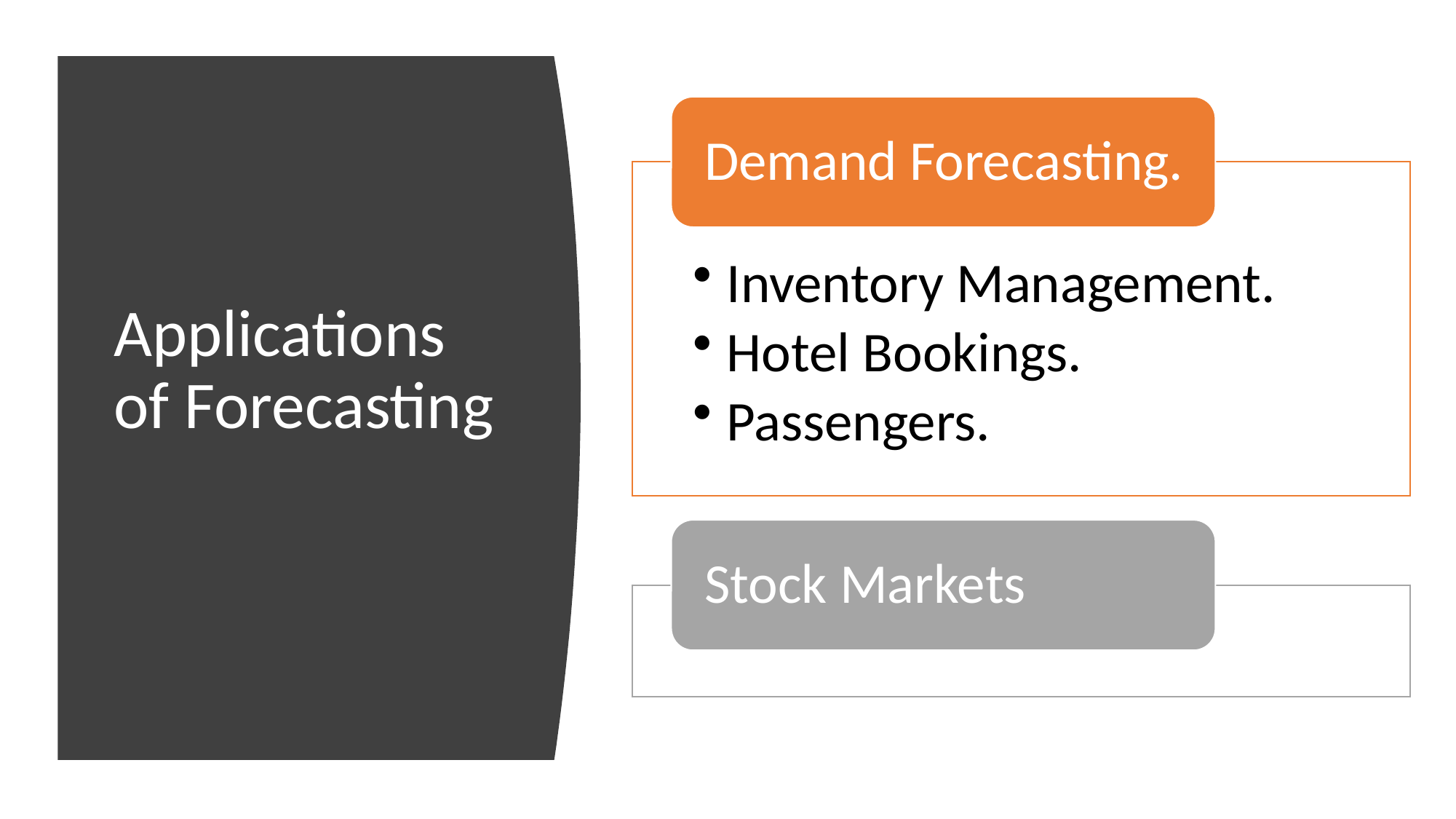

Inventory Management.
Hotel Bookings.
Passengers.
Demand Forecasting.
Stock Markets

# Applications of Forecasting